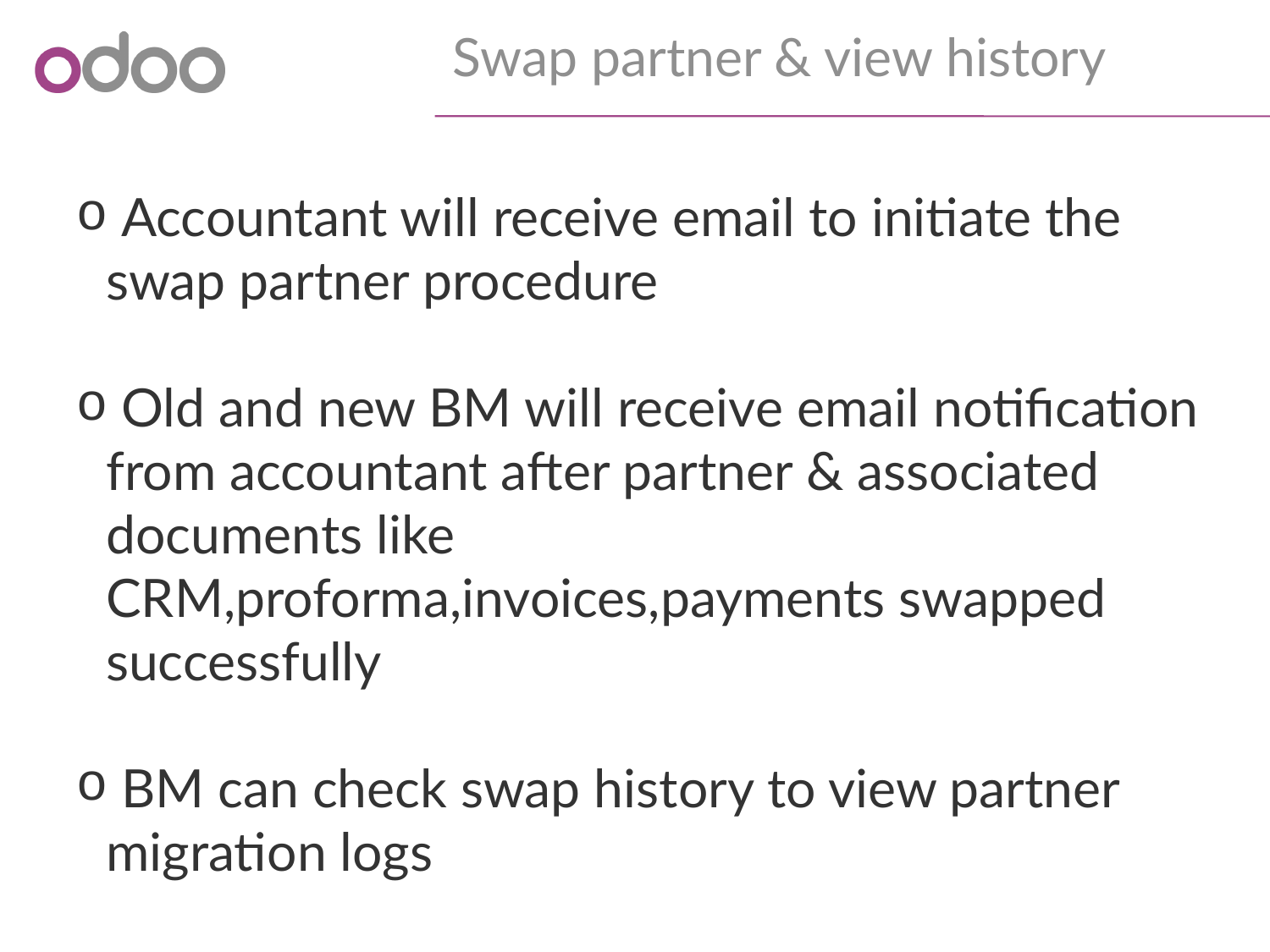

Swap partner & view history
 Accountant will receive email to initiate the swap partner procedure

 Old and new BM will receive email notification from accountant after partner & associated documents like CRM,proforma,invoices,payments swapped successfully

 BM can check swap history to view partner migration logs